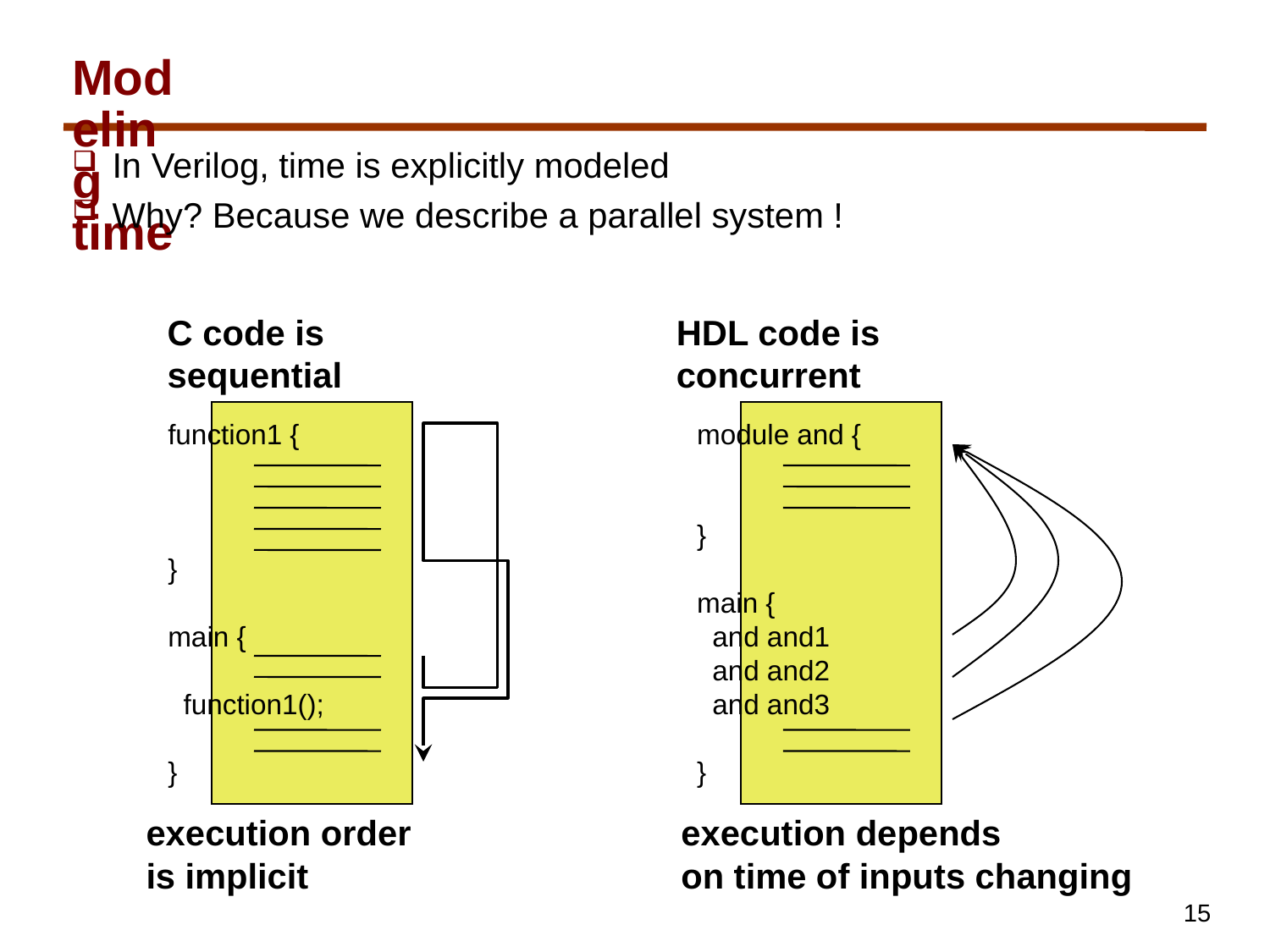

# Modeling time
In Verilog, time is explicitly modeled
Why? Because we describe a parallel system !
C code is
sequential
HDL code is
concurrent

function1 {

}

main {

  function1();

}
module and {

}

main {
  and and1
  and and2
  and and3

}

execution order
is implicit
execution depends
on time of inputs changing